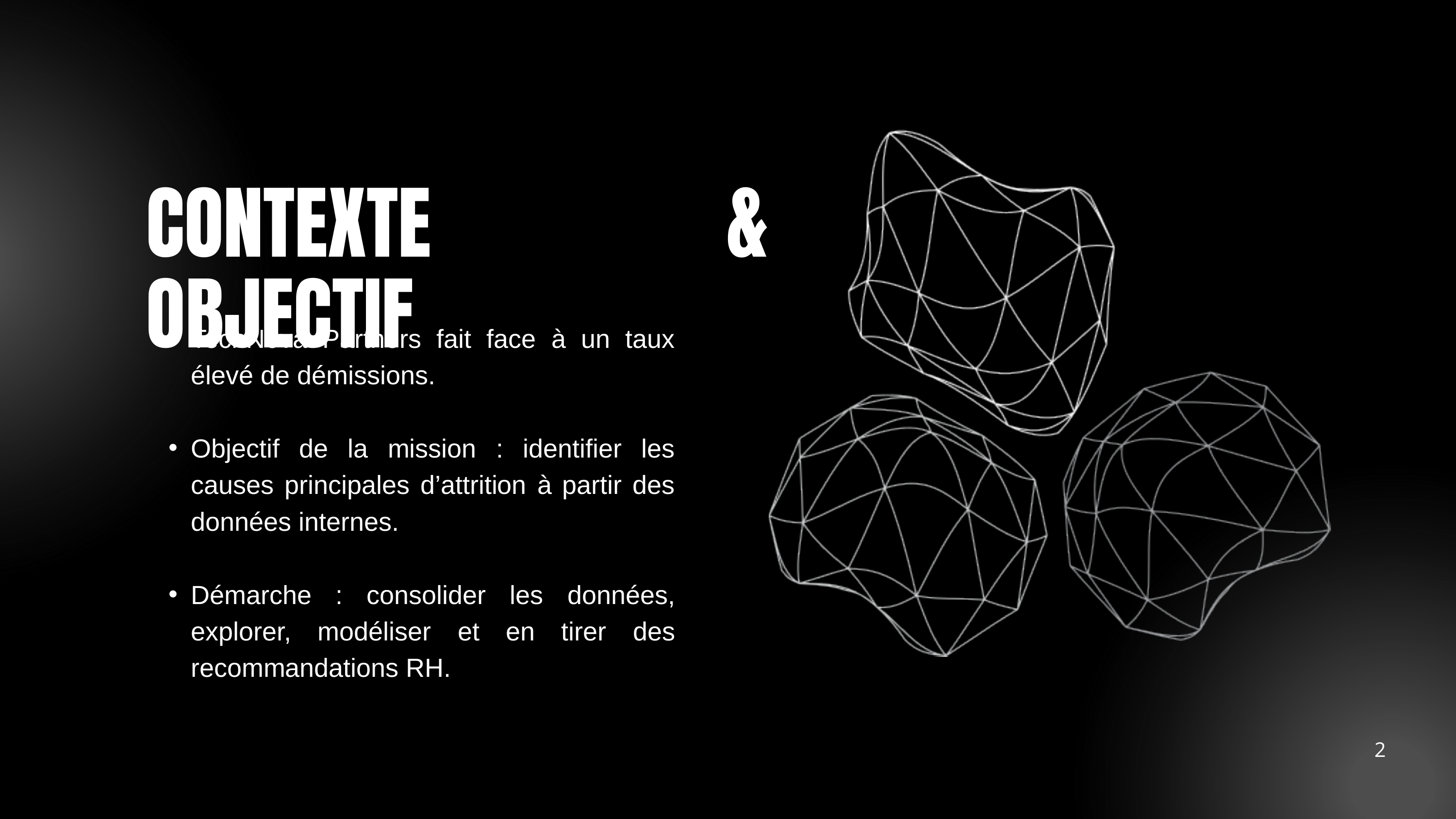

CONTEXTE & OBJECTIF
TechNova Partners fait face à un taux élevé de démissions.

Objectif de la mission : identifier les causes principales d’attrition à partir des données internes.

Démarche : consolider les données, explorer, modéliser et en tirer des recommandations RH.

2